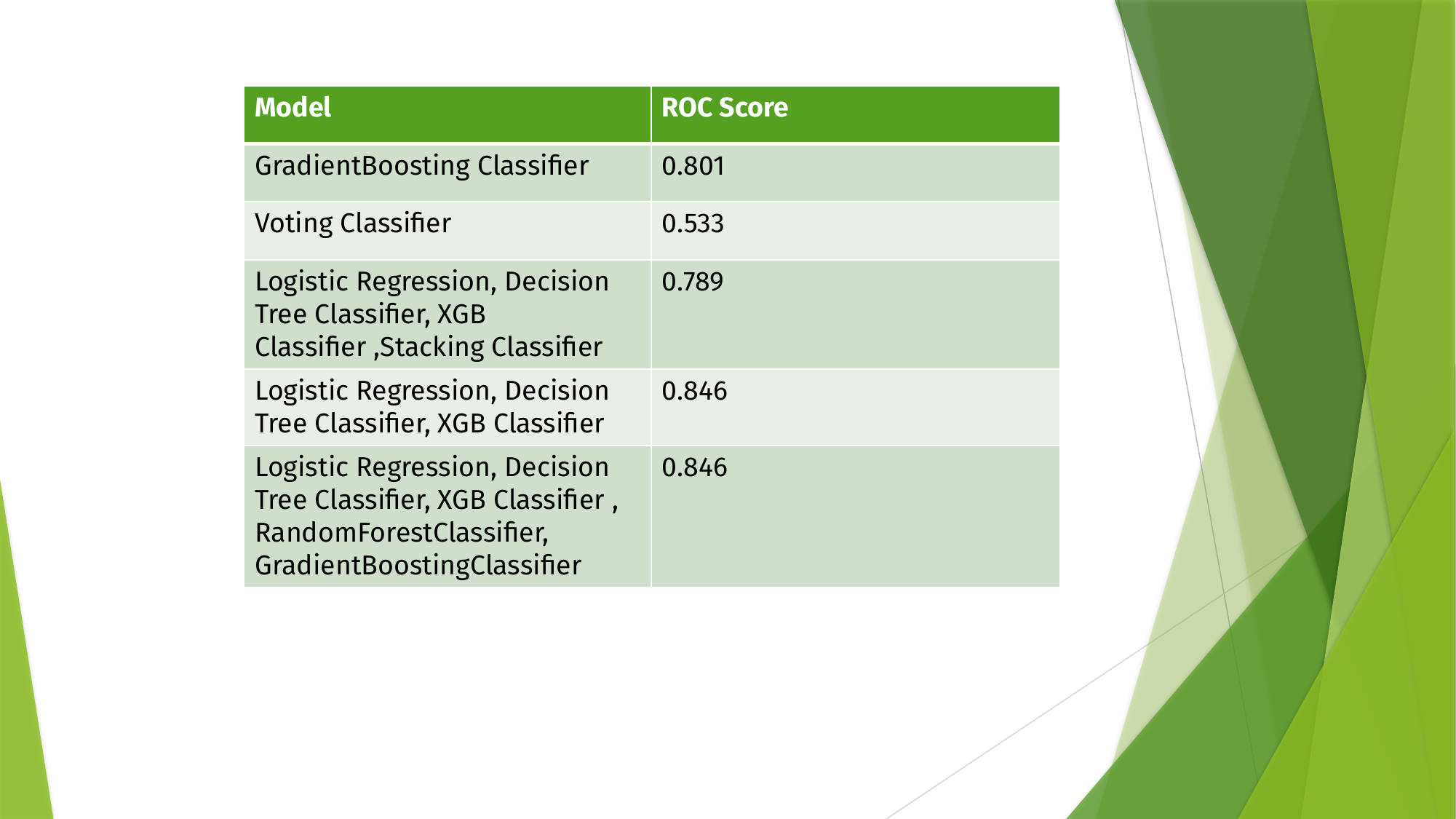

| Model | ROC Score |
| --- | --- |
| GradientBoosting Classifier | 0.801 |
| Voting Classifier | 0.533 |
| Logistic Regression, Decision Tree Classifier, XGB Classifier ,Stacking Classifier | 0.789 |
| Logistic Regression, Decision Tree Classifier, XGB Classifier | 0.846 |
| Logistic Regression, Decision Tree Classifier, XGB Classifier , RandomForestClassifier, GradientBoostingClassifier | 0.846 |